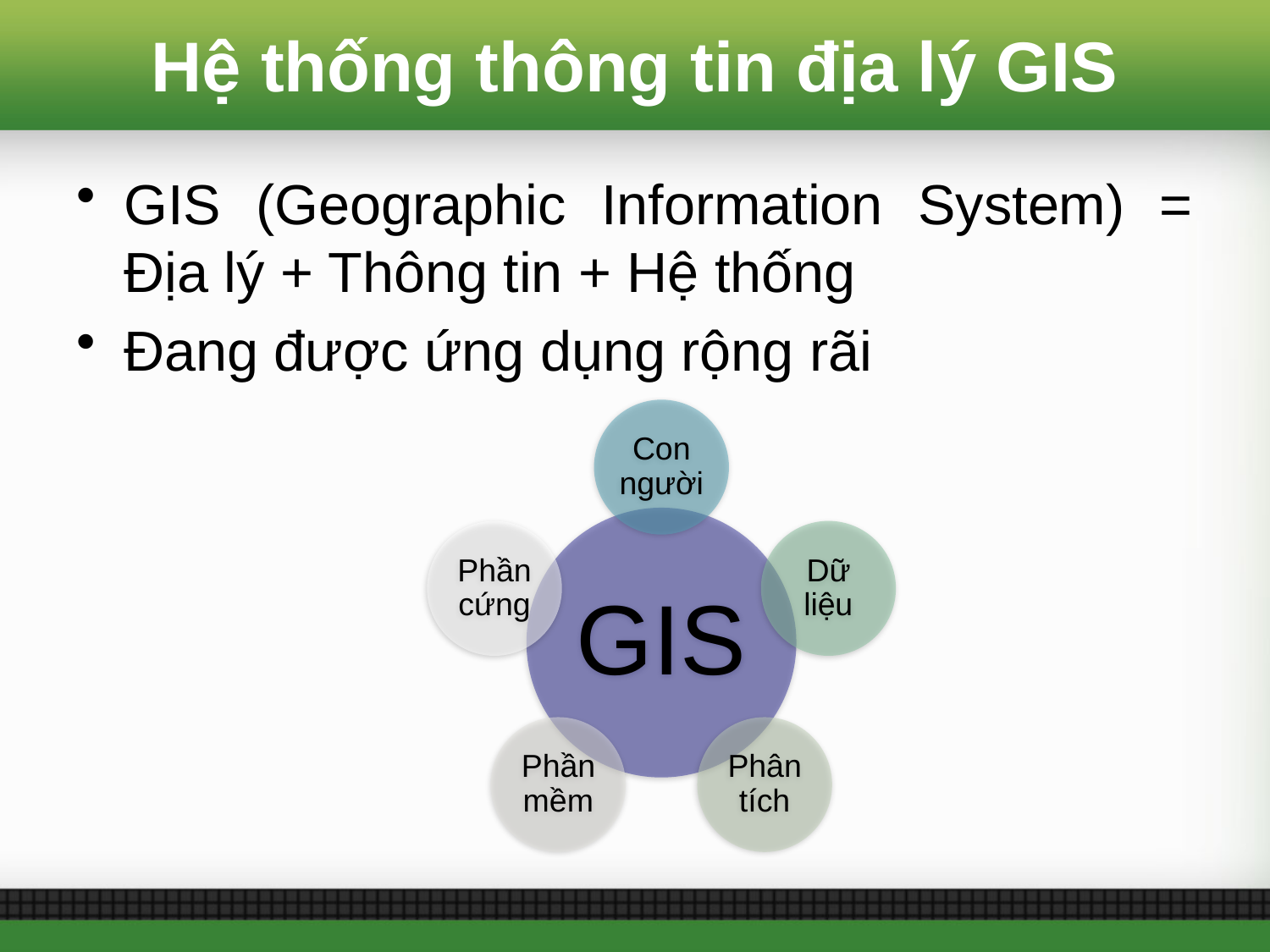

# Hệ thống thông tin địa lý GIS
GIS (Geographic Information System) = Địa lý + Thông tin + Hệ thống
Đang được ứng dụng rộng rãi
GIS
Con người
Dữ liệu
Phân tích
Phần mềm
Phần cứng